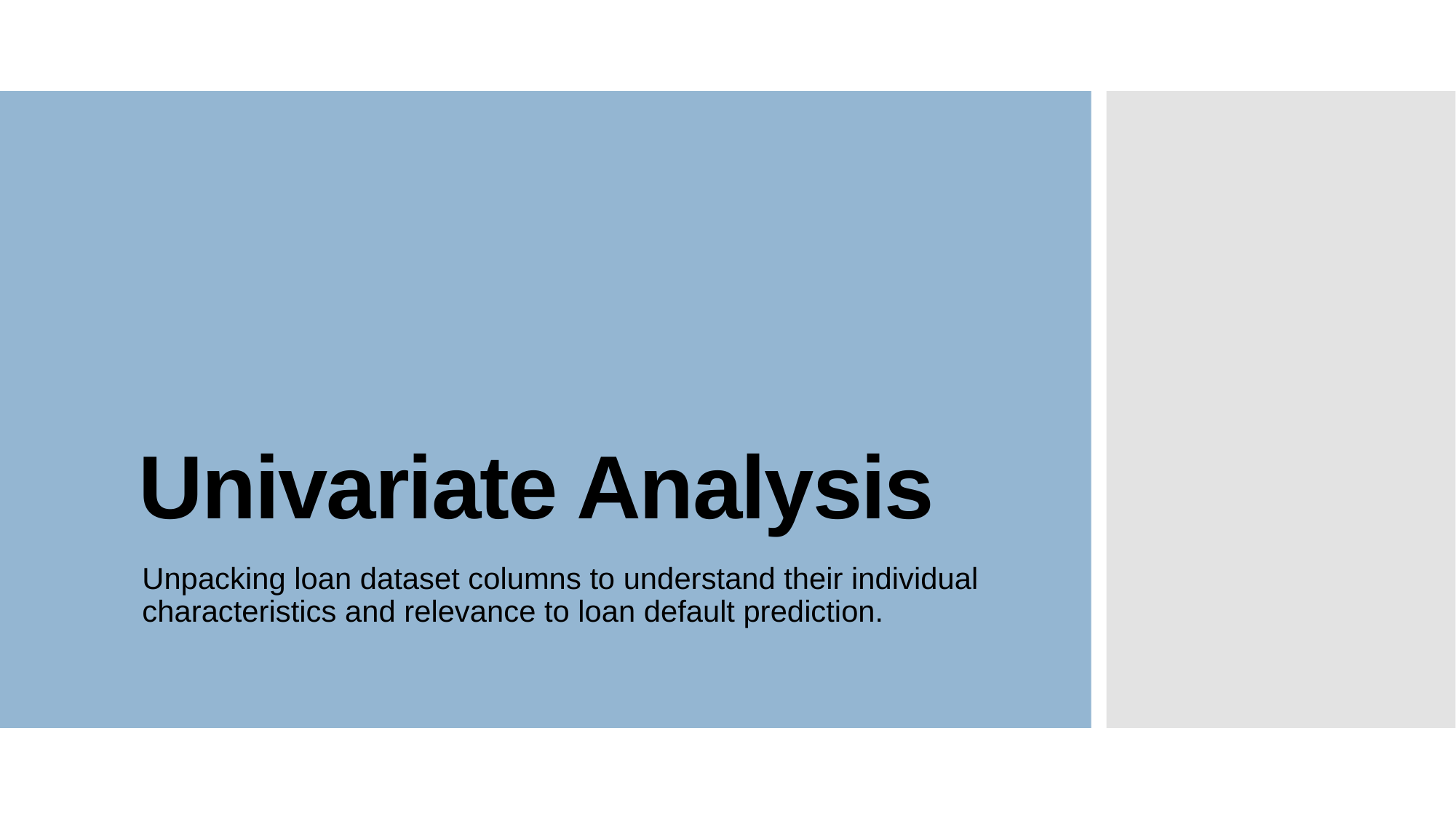

# Univariate Analysis
Unpacking loan dataset columns to understand their individual characteristics and relevance to loan default prediction.